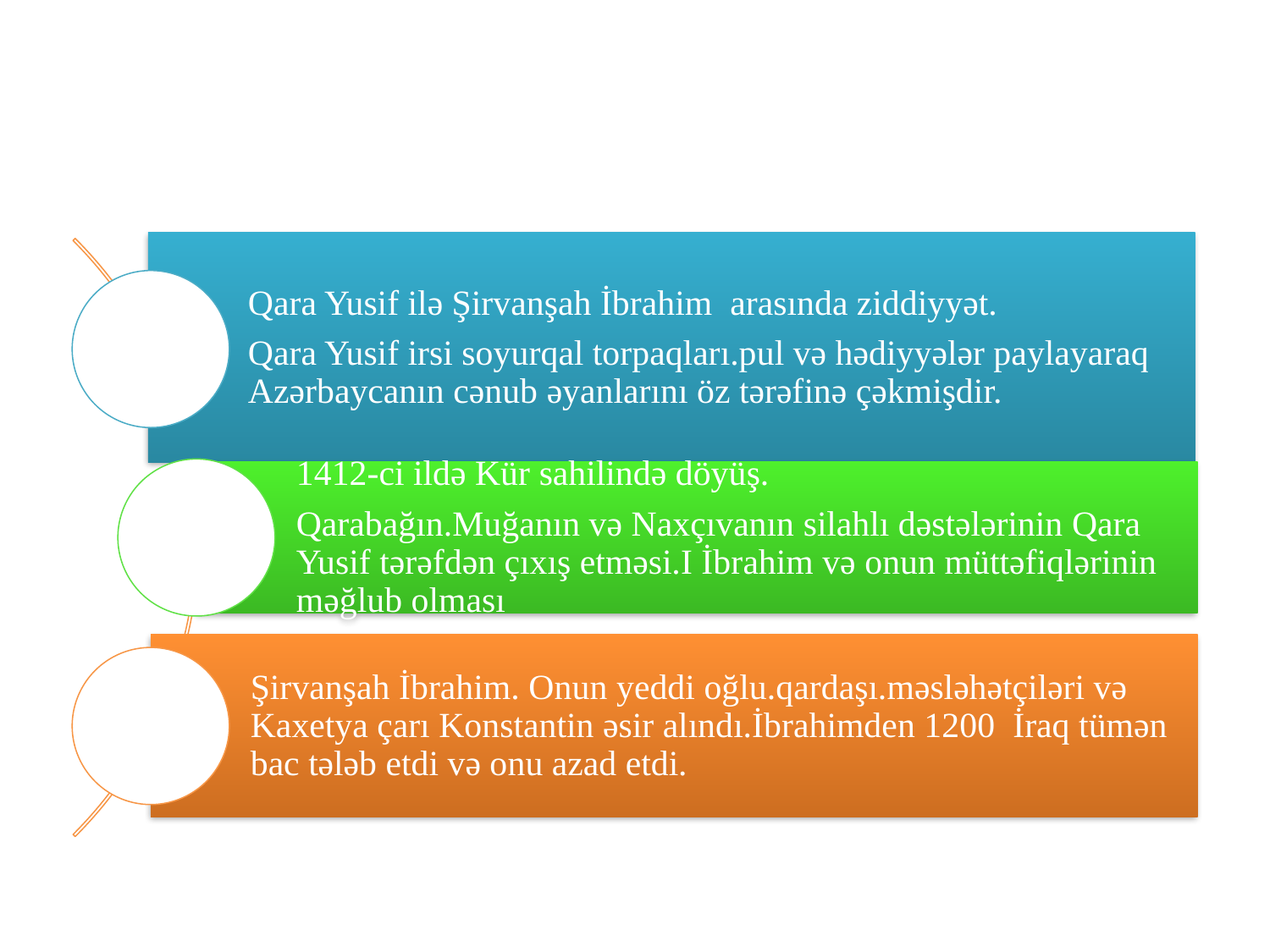

#
Qara Yusif ilə Şirvanşah İbrahim  arasında ziddiyyət.
Qara Yusif irsi soyurqal torpaqları.pul və hədiyyələr paylayaraq Azərbaycanın cənub əyanlarını öz tərəfinə çəkmişdir.
1412-ci ildə Kür sahilində döyüş.
Qarabağın.Muğanın və Naxçıvanın silahlı dəstələrinin Qara Yusif tərəfdən çıxış etməsi.I İbrahim və onun müttəfiqlərinin məğlub olması
Şirvanşah İbrahim. Onun yeddi oğlu.qardaşı.məsləhətçiləri və Kaxetya çarı Konstantin əsir alındı.İbrahimden 1200  İraq tümən bac tələb etdi və onu azad etdi.